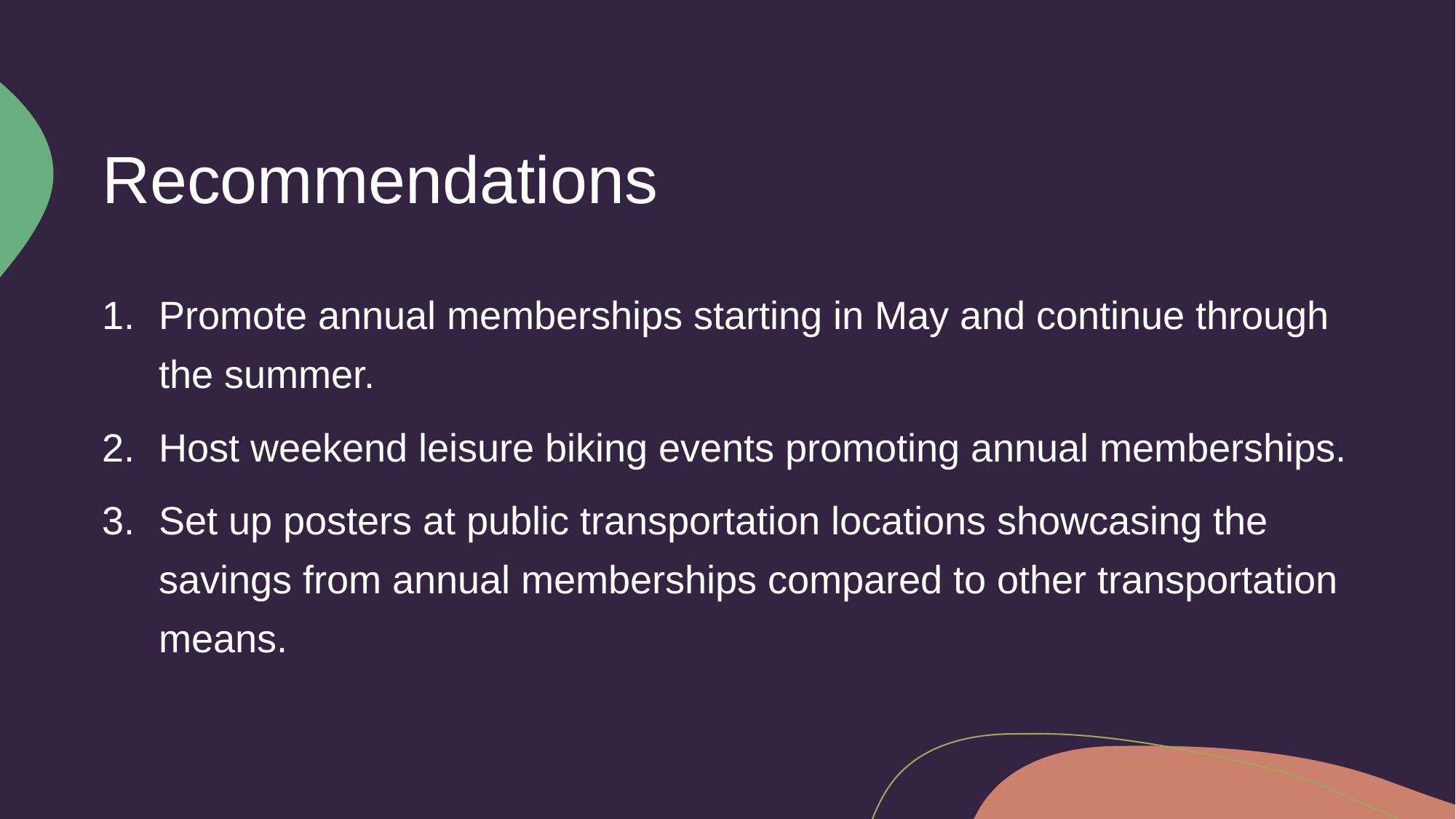

# Recommendations
Promote annual memberships starting in May and continue through the summer.
Host weekend leisure biking events promoting annual memberships.
Set up posters at public transportation locations showcasing the savings from annual memberships compared to other transportation means.